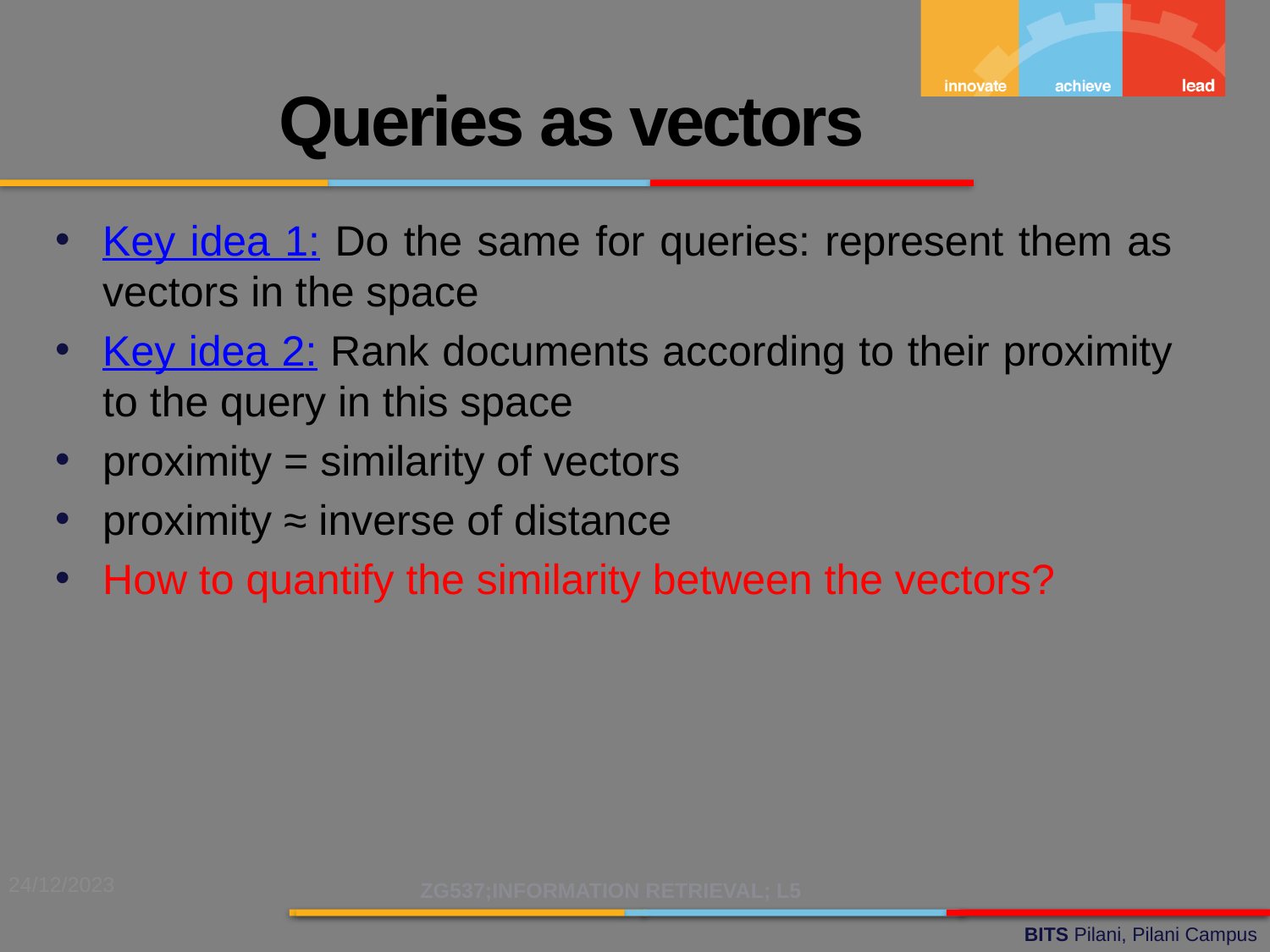

Queries as vectors
Key idea 1: Do the same for queries: represent them as vectors in the space
Key idea 2: Rank documents according to their proximity to the query in this space
proximity = similarity of vectors
proximity ≈ inverse of distance
How to quantify the similarity between the vectors?
24/12/2023
ZG537;INFORMATION RETRIEVAL; L5